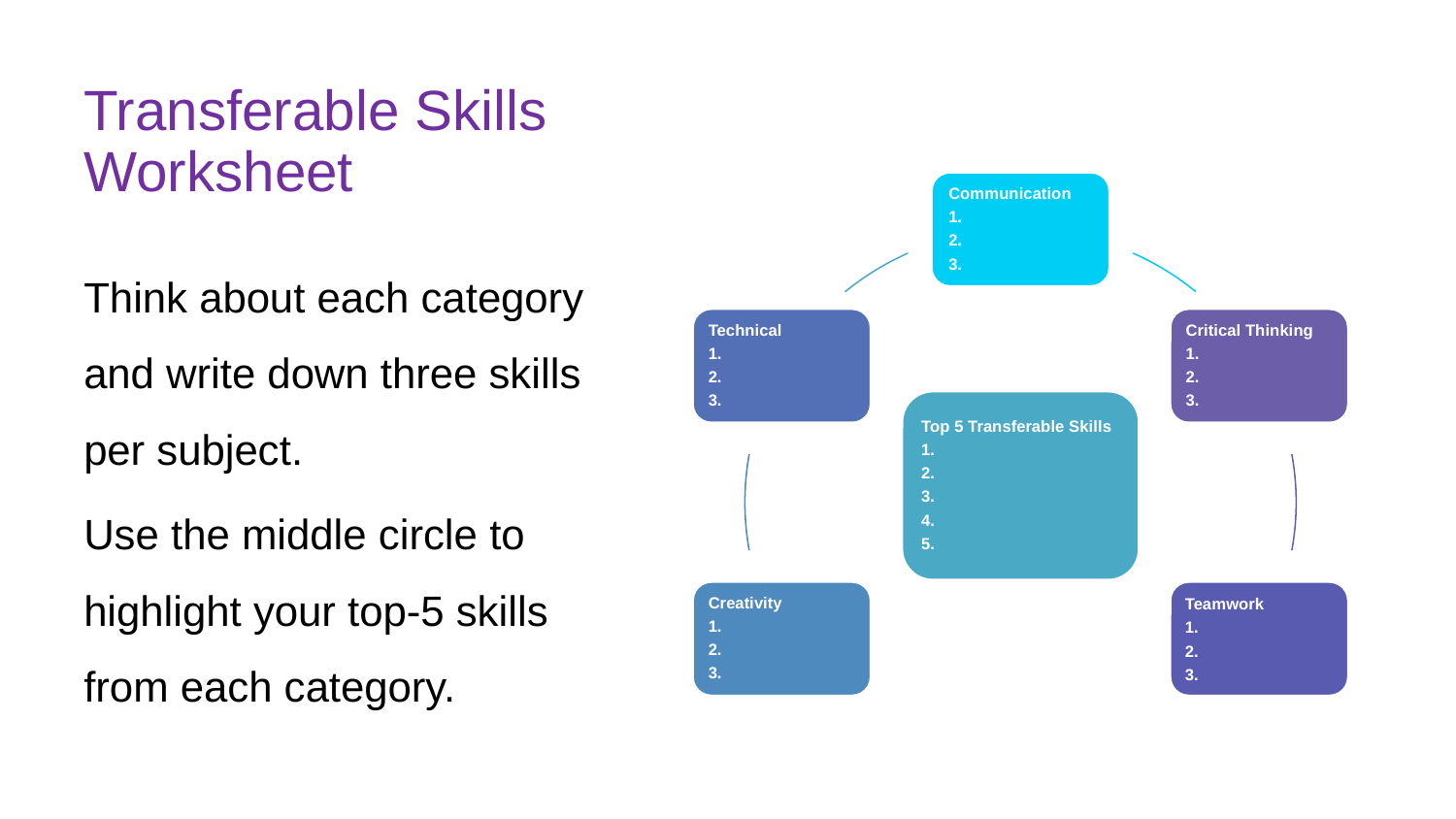

# Transferable Skills
Worksheet

Communication
1.
2.
3.

Critical Thinking
1.
2.
3.
Technical
1.
2.
3.
Top 5 Transferable Skills
1.
2.
3.
4.
5.
Creativity
1.
2.
3.

Think about each category and write down three skills per subject.
Use the middle circle to highlight your top-5 skills from each category.

Technical
1.
2.
3.
Communication
1.
2.
3.
Creativity
1.
2.
3.
Teamwork
1.
2.
3.